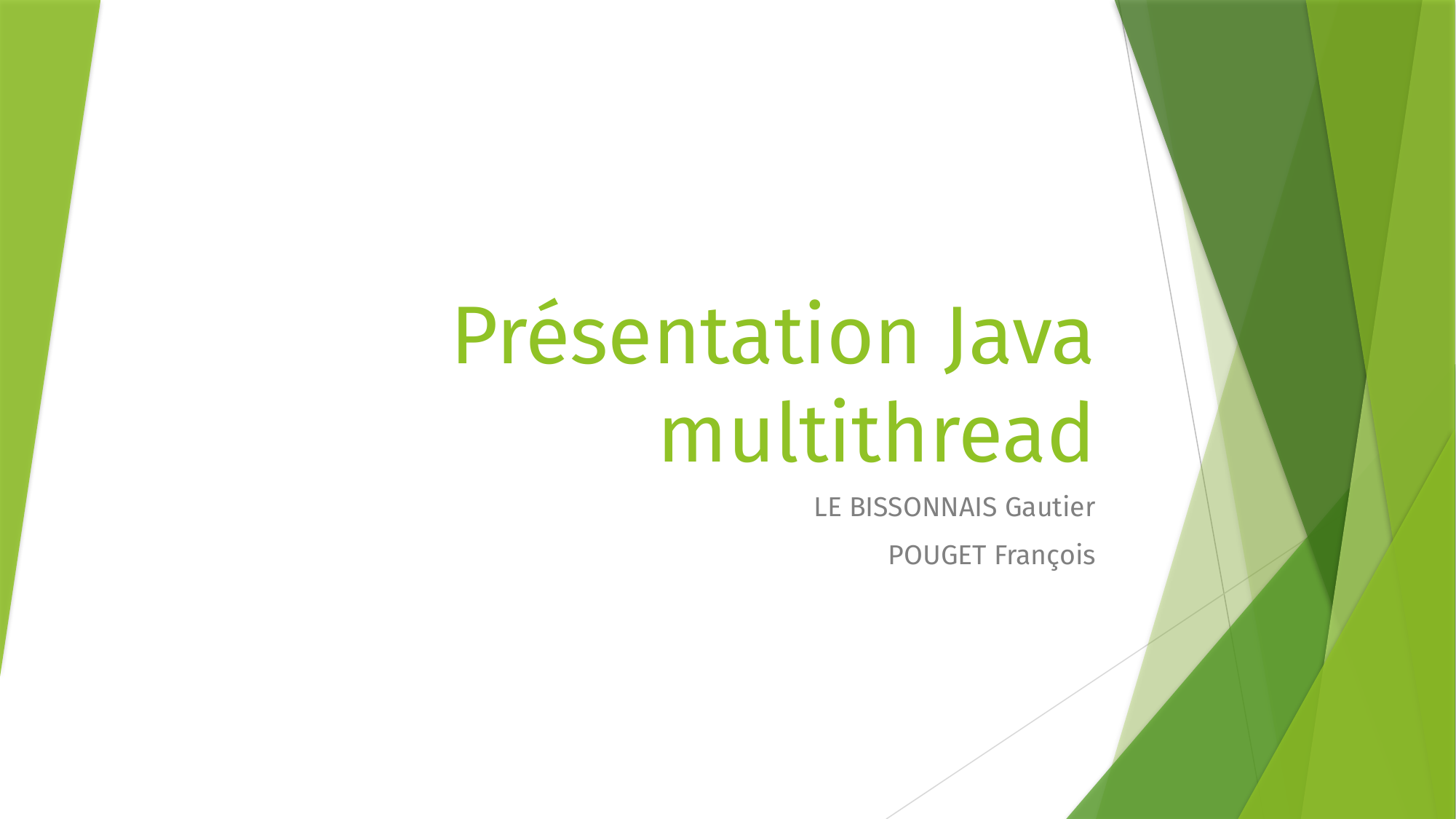

# Présentation Java multithread
LE BISSONNAIS Gautier
	POUGET François